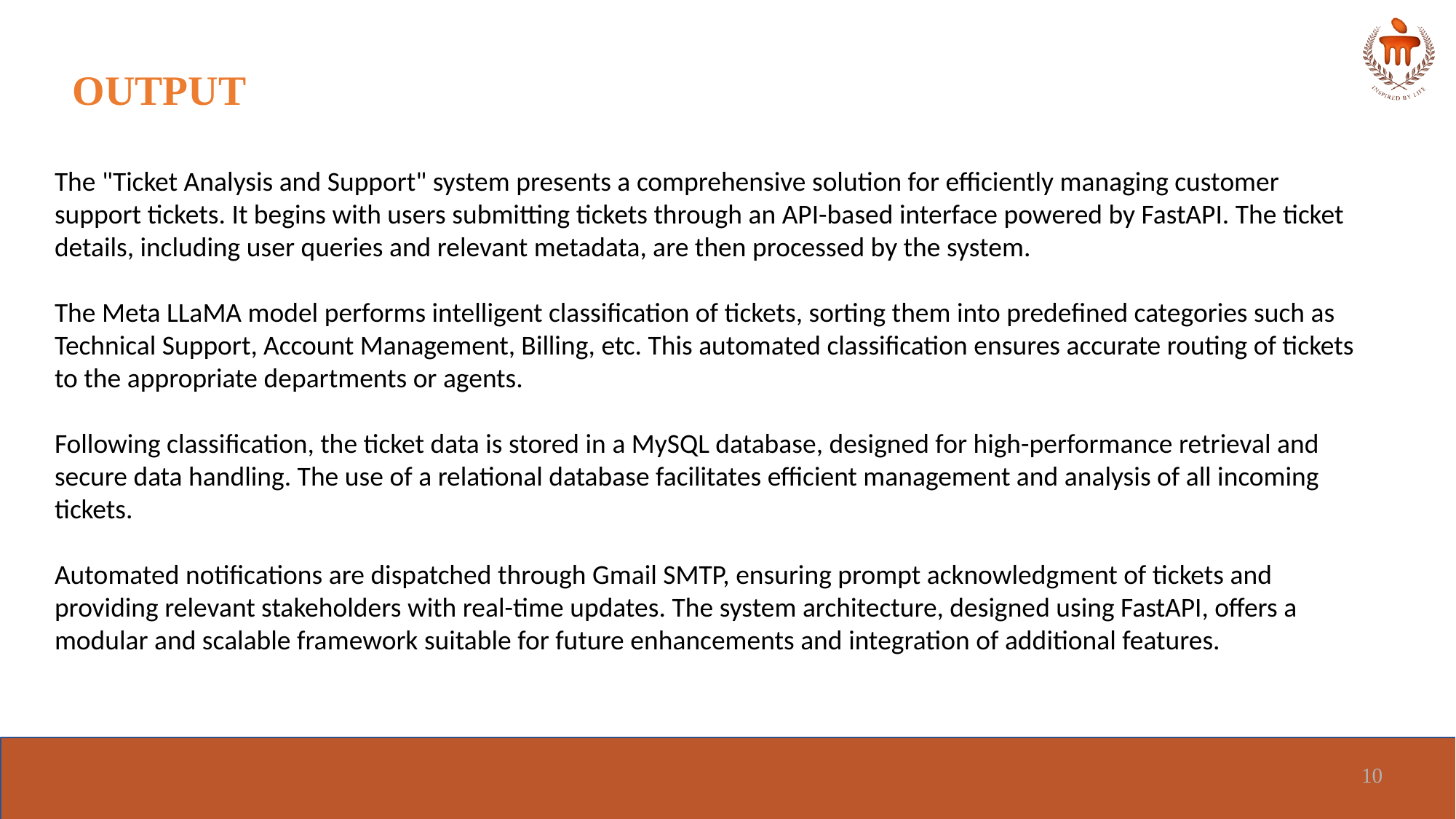

# OUTPUT
The "Ticket Analysis and Support" system presents a comprehensive solution for efficiently managing customer support tickets. It begins with users submitting tickets through an API-based interface powered by FastAPI. The ticket details, including user queries and relevant metadata, are then processed by the system.

The Meta LLaMA model performs intelligent classification of tickets, sorting them into predefined categories such as Technical Support, Account Management, Billing, etc. This automated classification ensures accurate routing of tickets to the appropriate departments or agents.

Following classification, the ticket data is stored in a MySQL database, designed for high-performance retrieval and secure data handling. The use of a relational database facilitates efficient management and analysis of all incoming tickets.

Automated notifications are dispatched through Gmail SMTP, ensuring prompt acknowledgment of tickets and providing relevant stakeholders with real-time updates. The system architecture, designed using FastAPI, offers a modular and scalable framework suitable for future enhancements and integration of additional features.

10